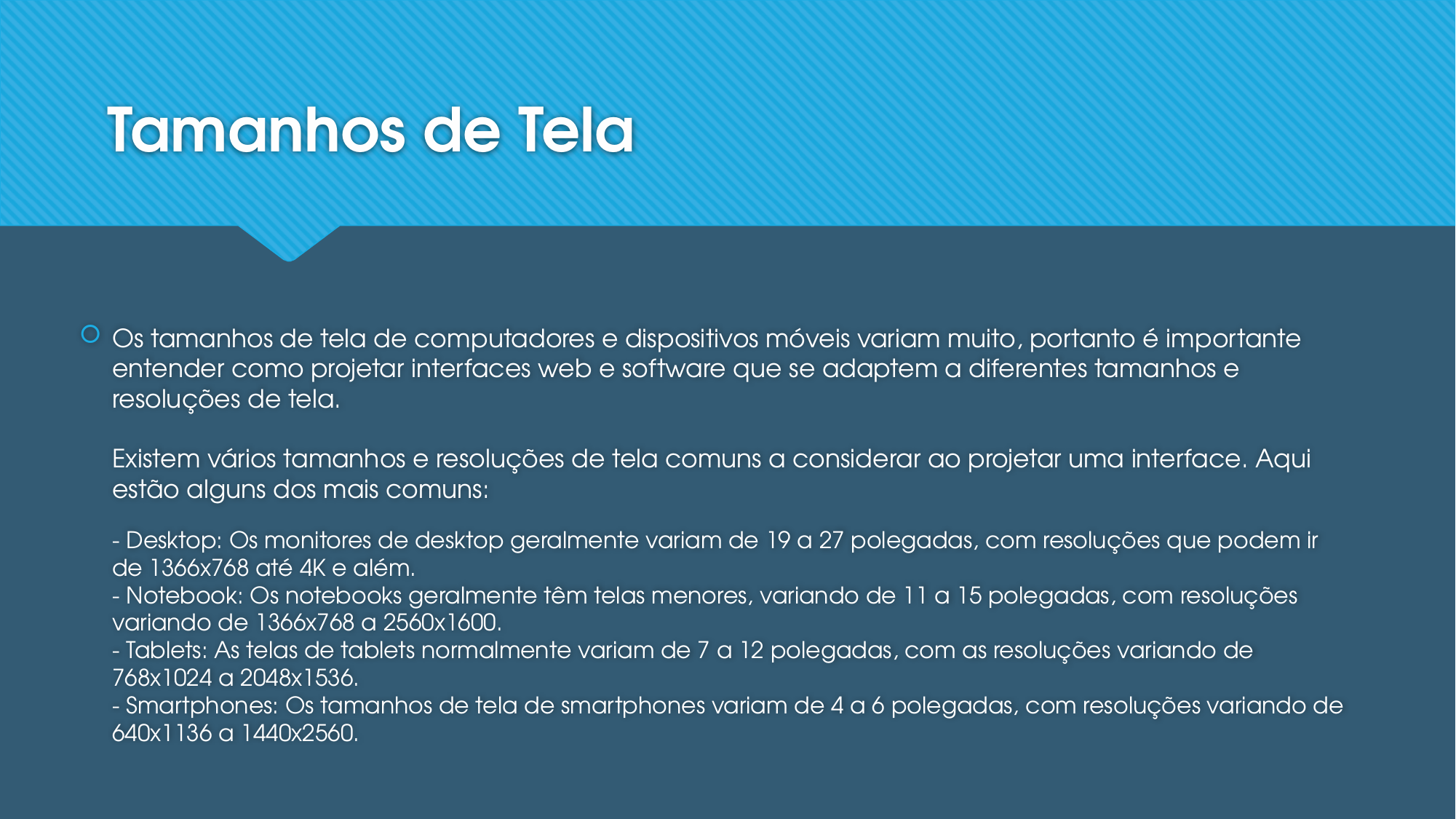

# Tamanhos de Tela
Os tamanhos de tela de computadores e dispositivos móveis variam muito, portanto é importante entender como projetar interfaces web e software que se adaptem a diferentes tamanhos e resoluções de tela.
Existem vários tamanhos e resoluções de tela comuns a considerar ao projetar uma interface. Aqui estão alguns dos mais comuns:
- Desktop: Os monitores de desktop geralmente variam de 19 a 27 polegadas, com resoluções que podem ir de 1366x768 até 4K e além.
- Notebook: Os notebooks geralmente têm telas menores, variando de 11 a 15 polegadas, com resoluções variando de 1366x768 a 2560x1600.
- Tablets: As telas de tablets normalmente variam de 7 a 12 polegadas, com as resoluções variando de 768x1024 a 2048x1536.
- Smartphones: Os tamanhos de tela de smartphones variam de 4 a 6 polegadas, com resoluções variando de 640x1136 a 1440x2560.